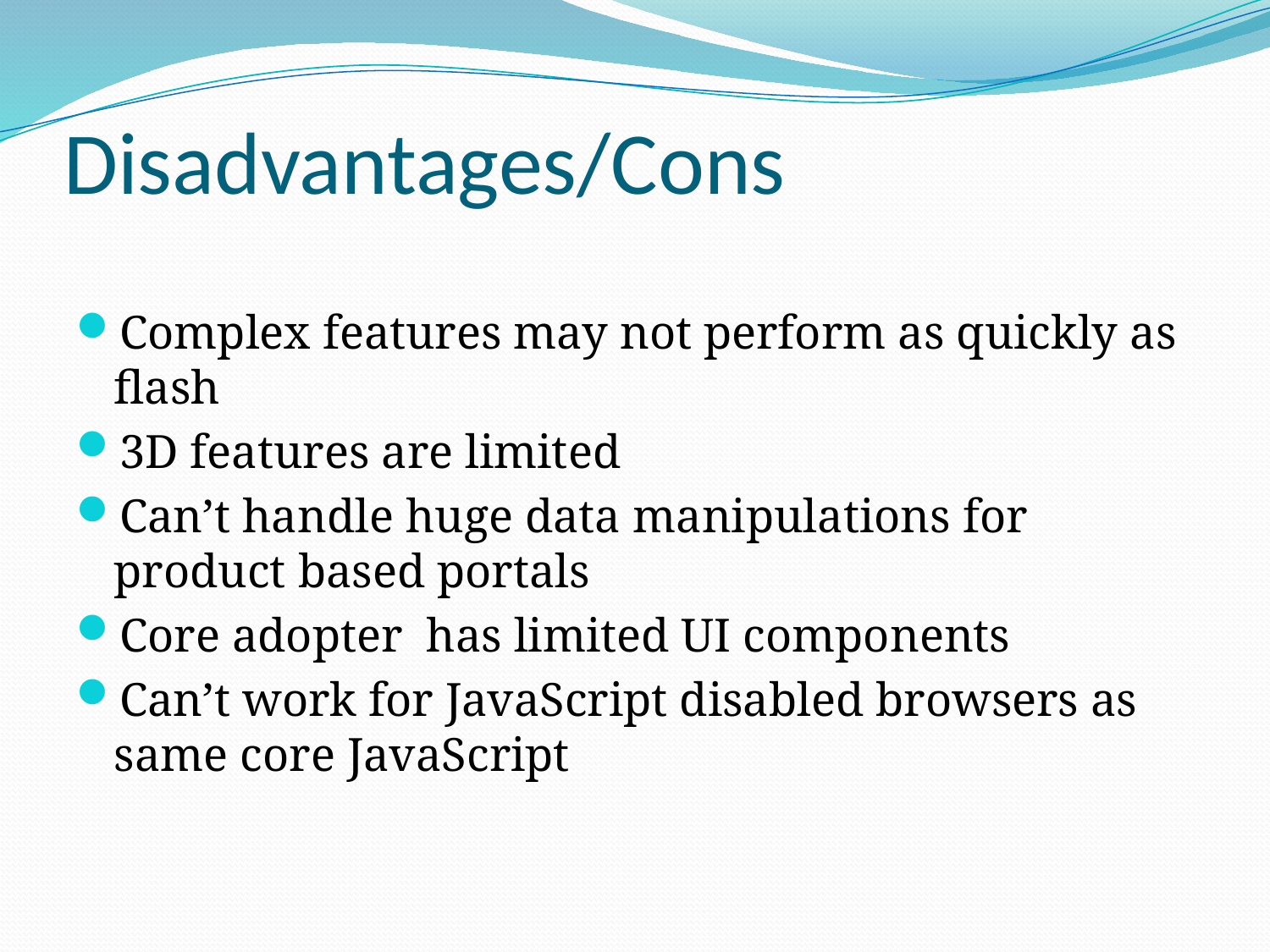

# Disadvantages/Cons

Complex features may not perform as quickly as flash
3D features are limited
Can’t handle huge data manipulations for product based portals
Core adopter  has limited UI components
Can’t work for JavaScript disabled browsers as same core JavaScript